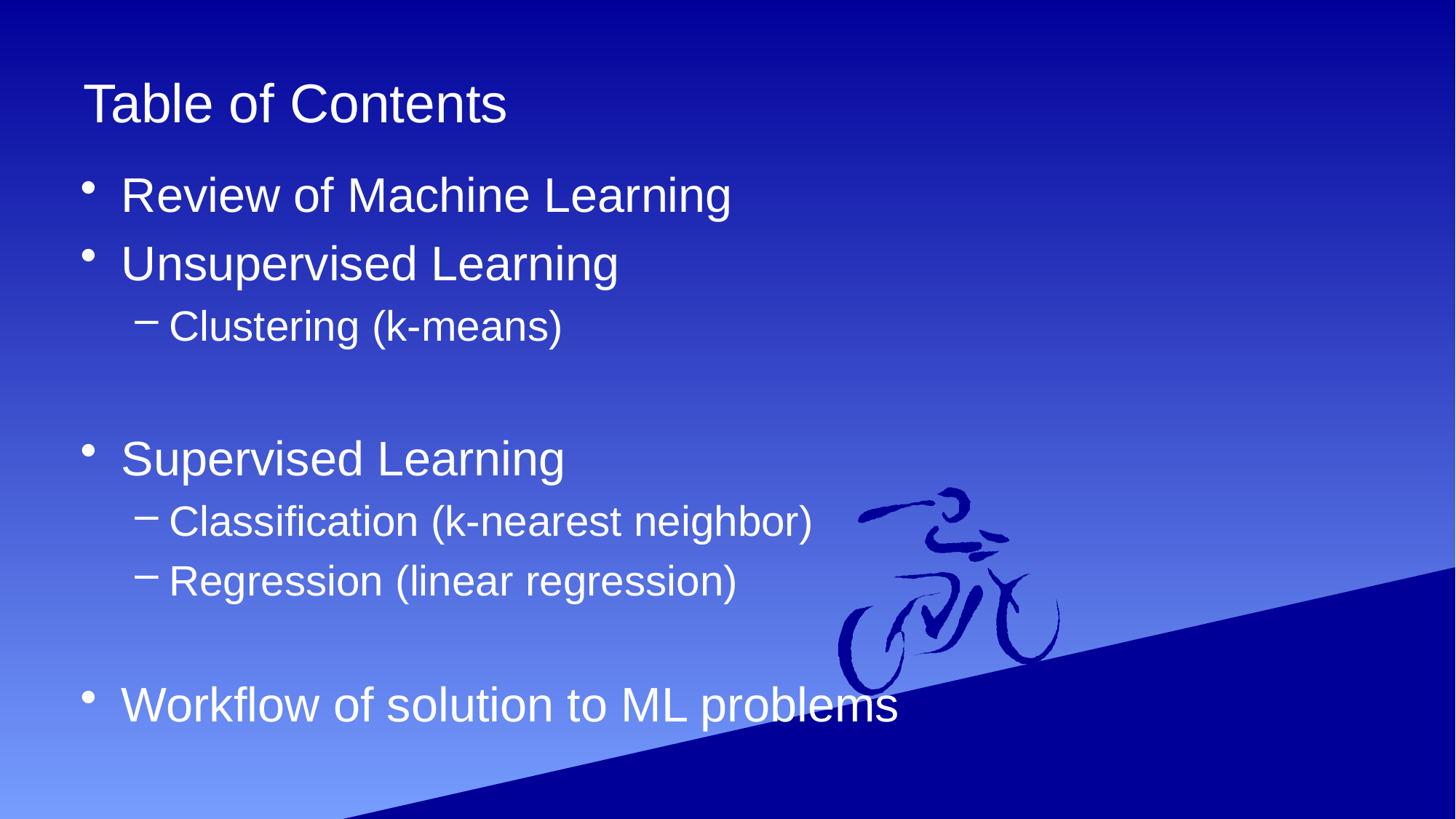

# Table of Contents
Review of Machine Learning
Unsupervised Learning
Clustering (k-means)

Supervised Learning
Classification (k-nearest neighbor)
Regression (linear regression)

Workflow of solution to ML problems